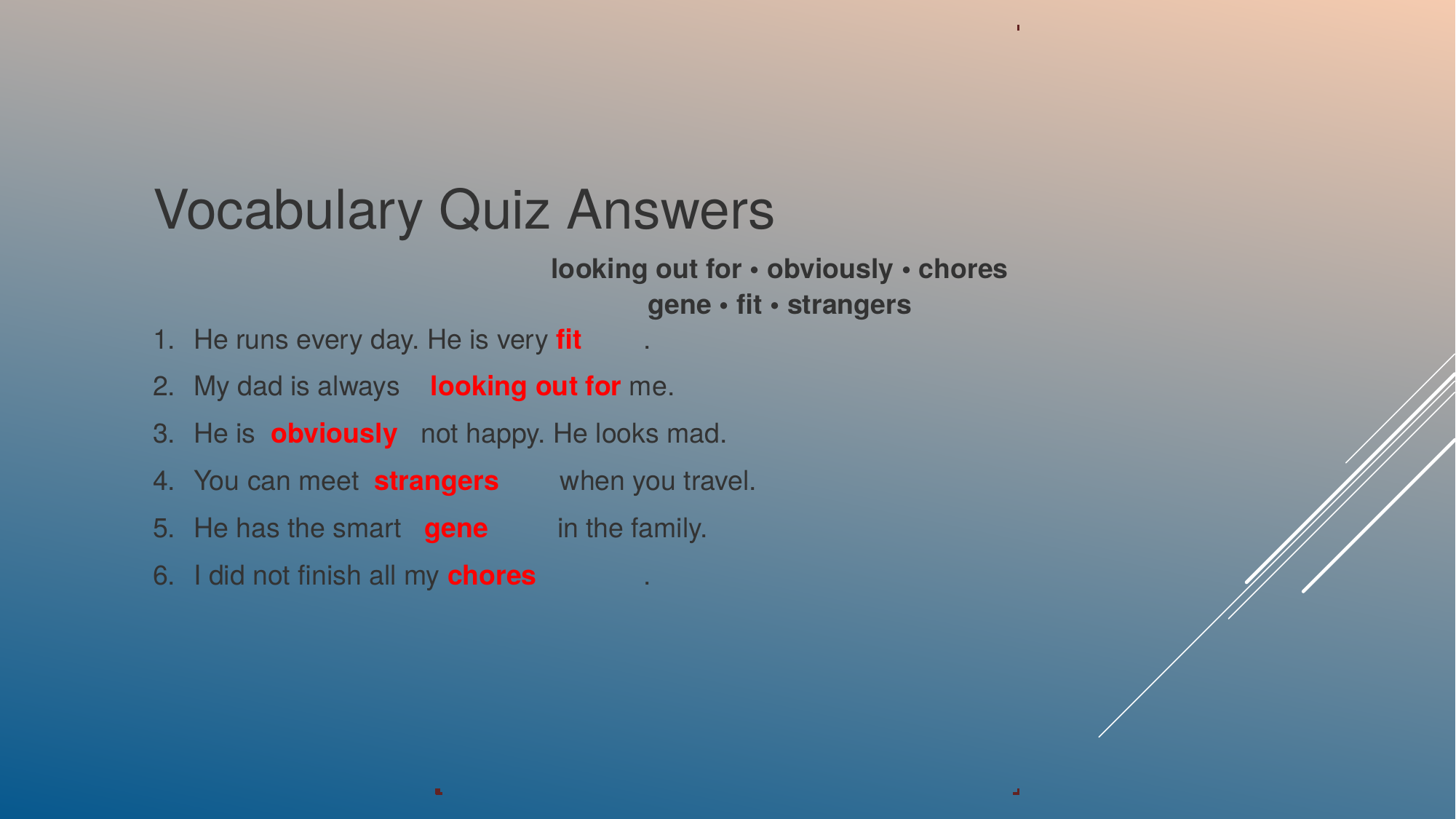

Vocabulary Quiz Answers
looking out for • obviously • chores
gene • fit • strangers
He runs every day. He is very fit        .
My dad is always    looking out for me.
He is  obviously   not happy. He looks mad.
You can meet  strangers        when you travel.
He has the smart   gene         in the family.
I did not finish all my chores              .